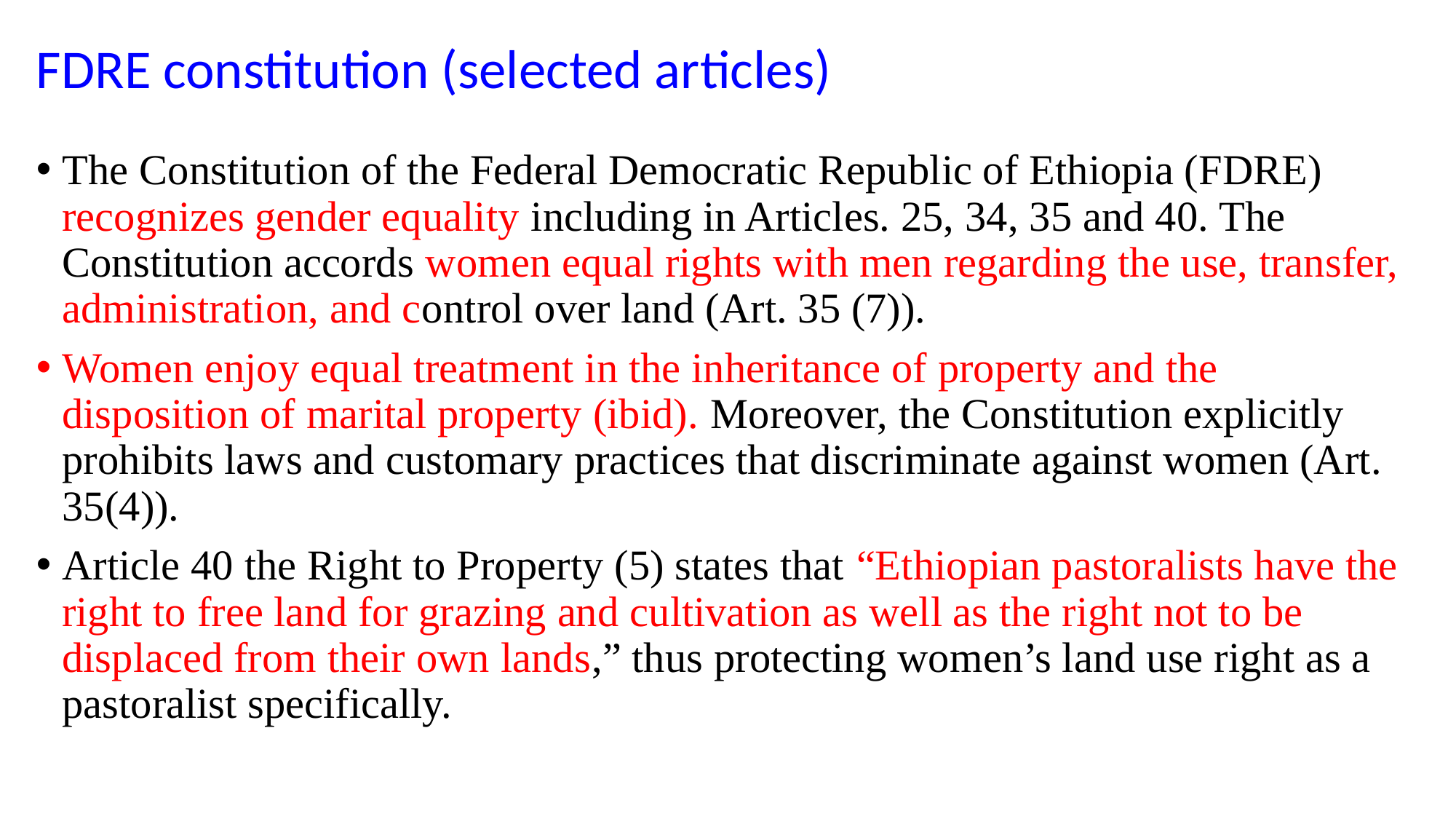

# FDRE constitution (selected articles)
The Constitution of the Federal Democratic Republic of Ethiopia (FDRE) recognizes gender equality including in Articles. 25, 34, 35 and 40. The Constitution accords women equal rights with men regarding the use, transfer, administration, and control over land (Art. 35 (7)).
Women enjoy equal treatment in the inheritance of property and the disposition of marital property (ibid). Moreover, the Constitution explicitly prohibits laws and customary practices that discriminate against women (Art. 35(4)).
Article 40 the Right to Property (5) states that “Ethiopian pastoralists have the right to free land for grazing and cultivation as well as the right not to be displaced from their own lands,” thus protecting women’s land use right as a pastoralist specifically.